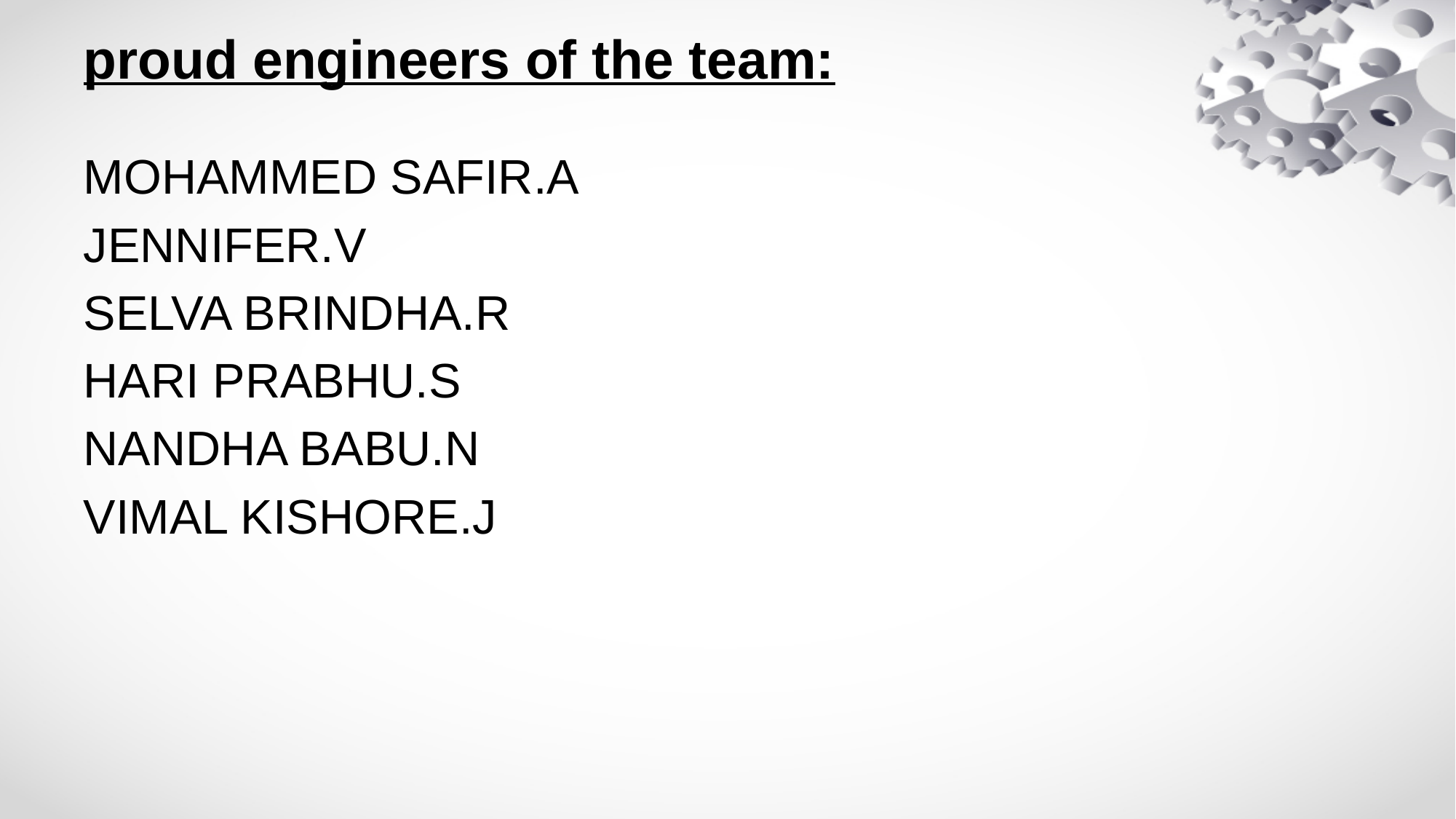

# proud engineers of the team:
MOHAMMED SAFIR.A
JENNIFER.V
SELVA BRINDHA.R
HARI PRABHU.S
NANDHA BABU.N
VIMAL KISHORE.J